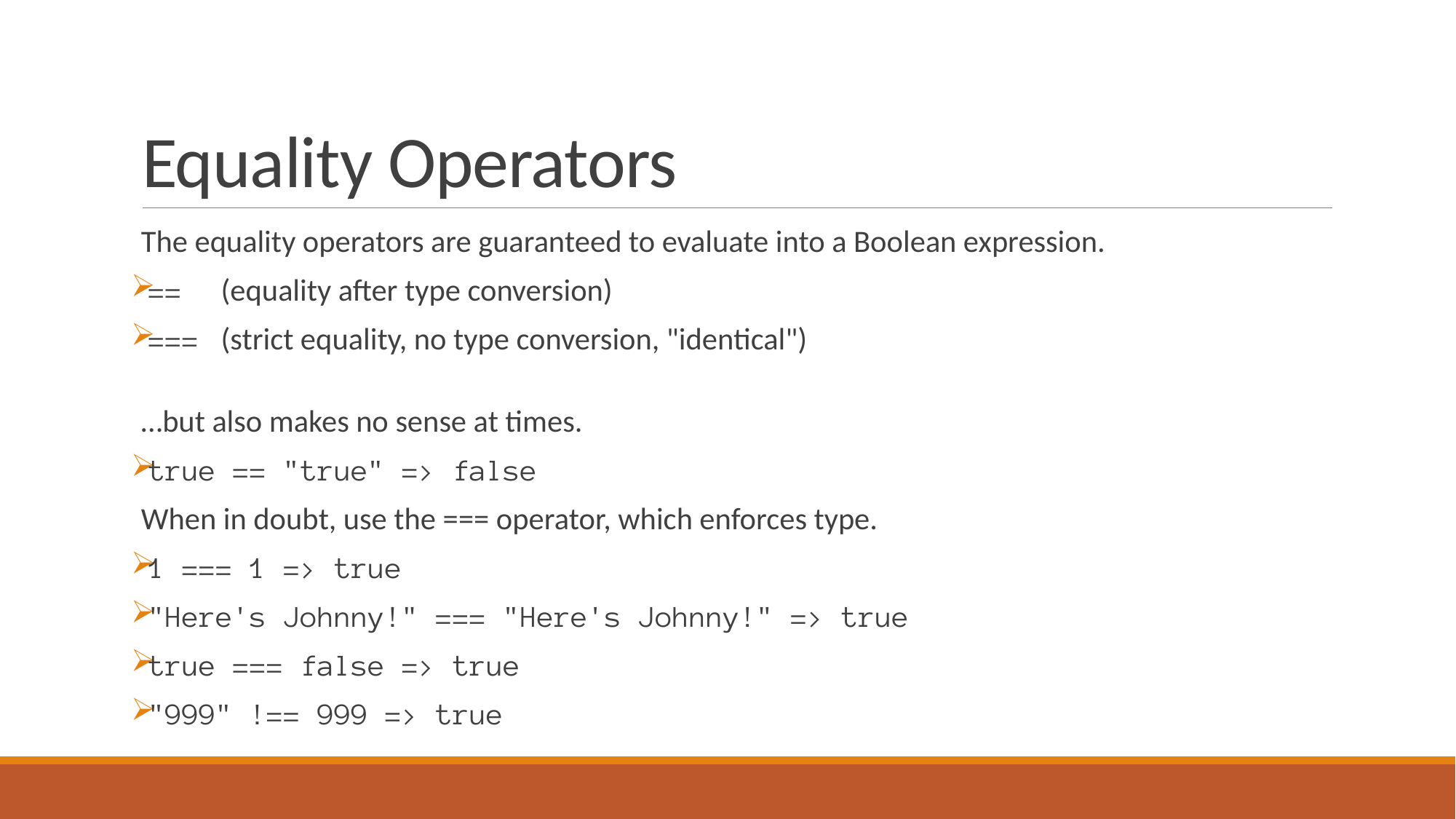

# Equality Operators
The equality operators are guaranteed to evaluate into a Boolean expression.
==		(equality after type conversion)
===		(strict equality, no type conversion, "identical")
…but also makes no sense at times.
true == "true" => false
When in doubt, use the === operator, which enforces type.
1 === 1 => true
"Here's Johnny!" === "Here's Johnny!" => true
true === false => true
"999" !== 999 => true